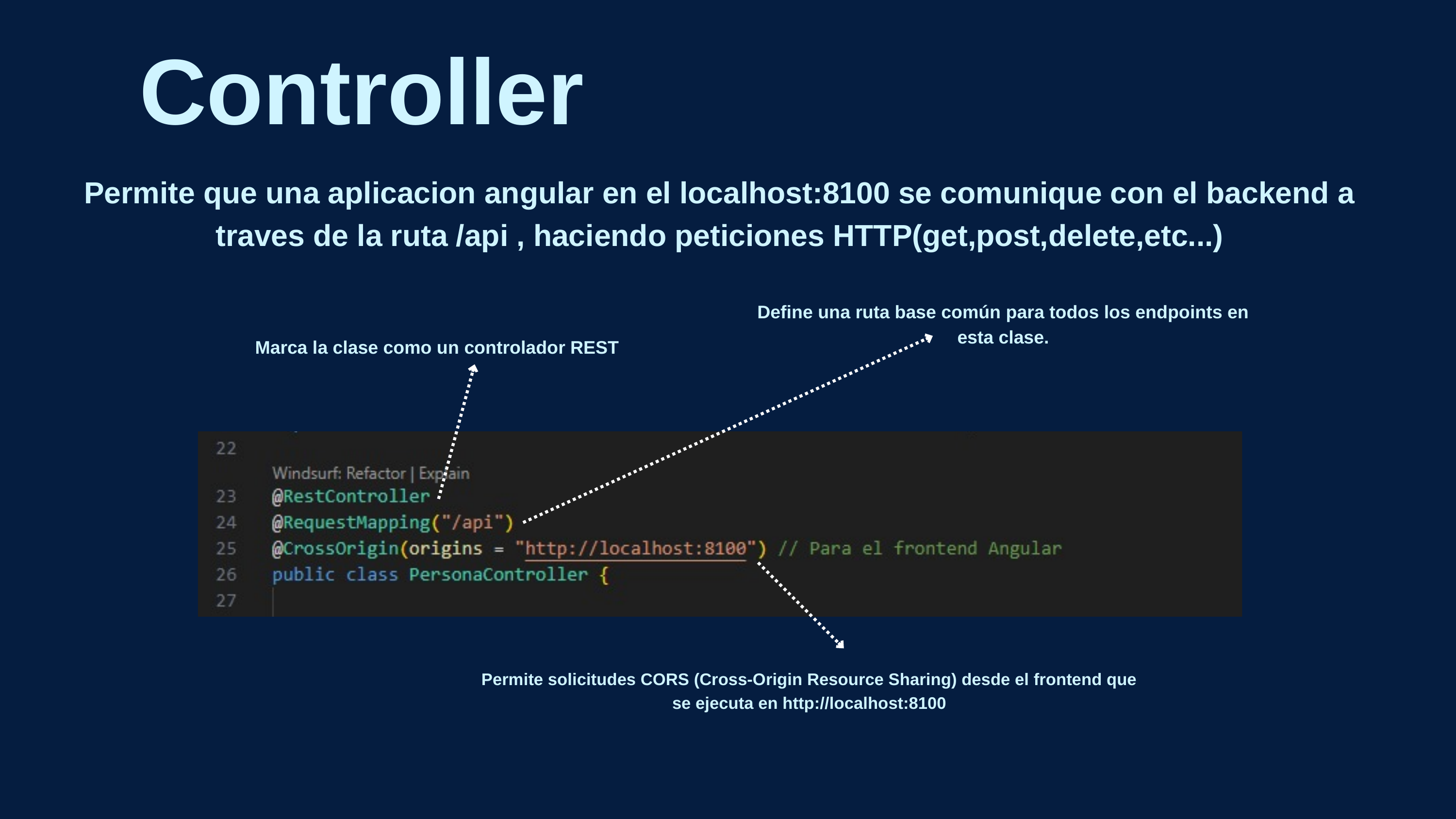

Controller
Permite que una aplicacion angular en el localhost:8100 se comunique con el backend a traves de la ruta /api , haciendo peticiones HTTP(get,post,delete,etc...)
Define una ruta base común para todos los endpoints en esta clase.
Marca la clase como un controlador REST

Permite solicitudes CORS (Cross-Origin Resource Sharing) desde el frontend que se ejecuta en http://localhost:8100